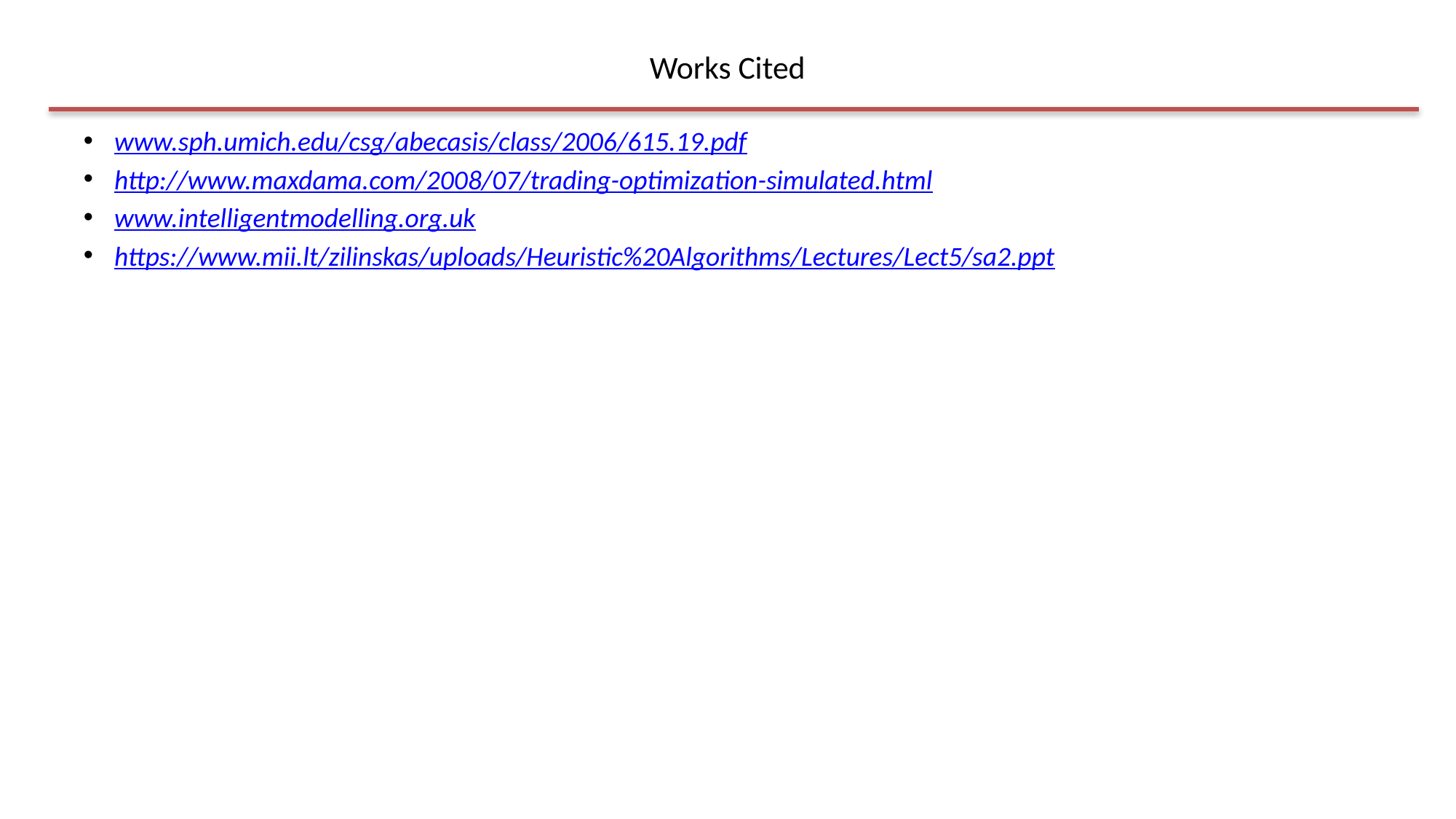

# Works Cited
www.sph.umich.edu/csg/abecasis/class/2006/615.19.pdf
http://www.maxdama.com/2008/07/trading-optimization-simulated.html
www.intelligentmodelling.org.uk
https://www.mii.lt/zilinskas/uploads/Heuristic%20Algorithms/Lectures/Lect5/sa2.ppt